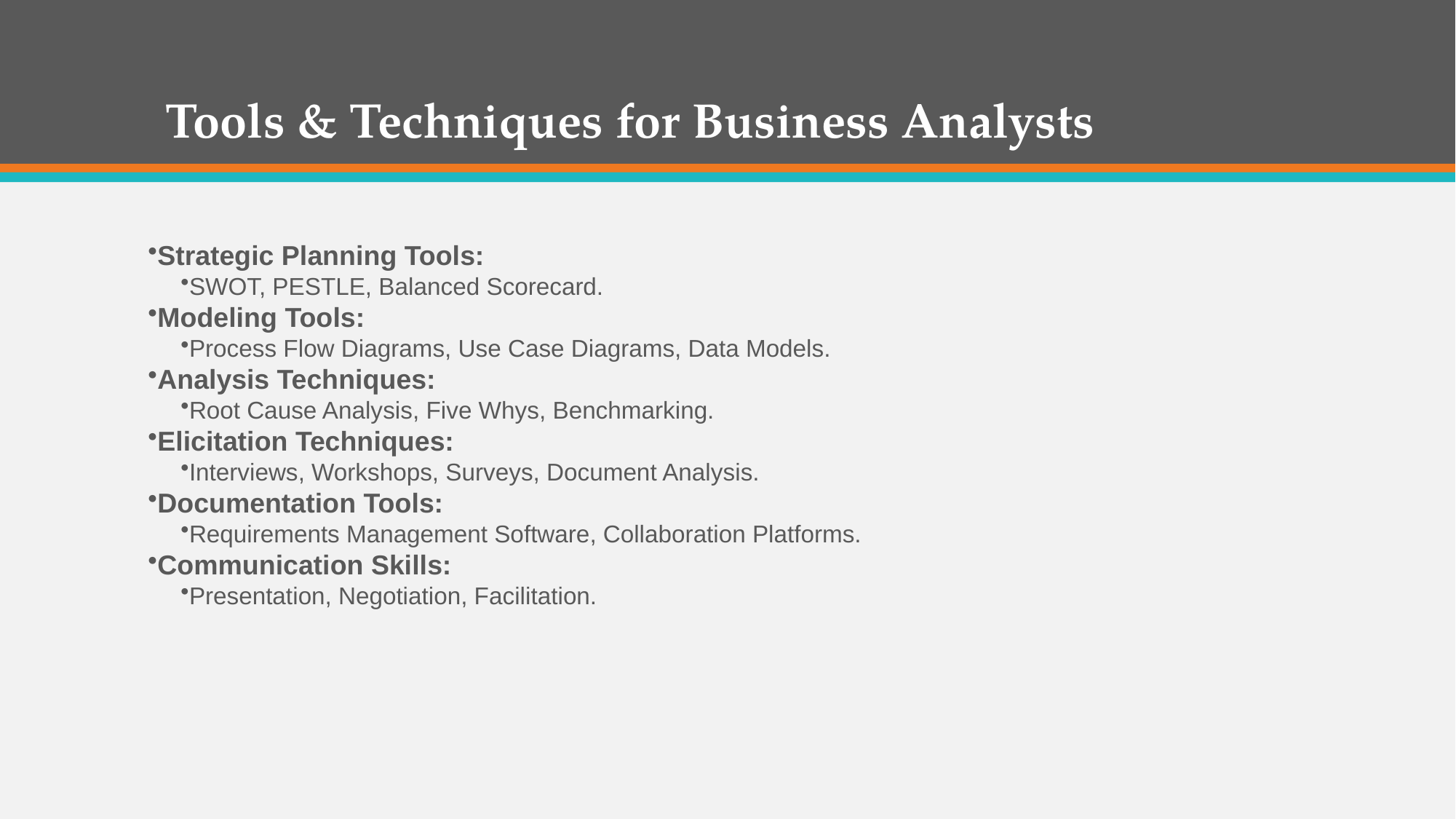

# Tools & Techniques for Business Analysts
Strategic Planning Tools:
SWOT, PESTLE, Balanced Scorecard.
Modeling Tools:
Process Flow Diagrams, Use Case Diagrams, Data Models.
Analysis Techniques:
Root Cause Analysis, Five Whys, Benchmarking.
Elicitation Techniques:
Interviews, Workshops, Surveys, Document Analysis.
Documentation Tools:
Requirements Management Software, Collaboration Platforms.
Communication Skills:
Presentation, Negotiation, Facilitation.